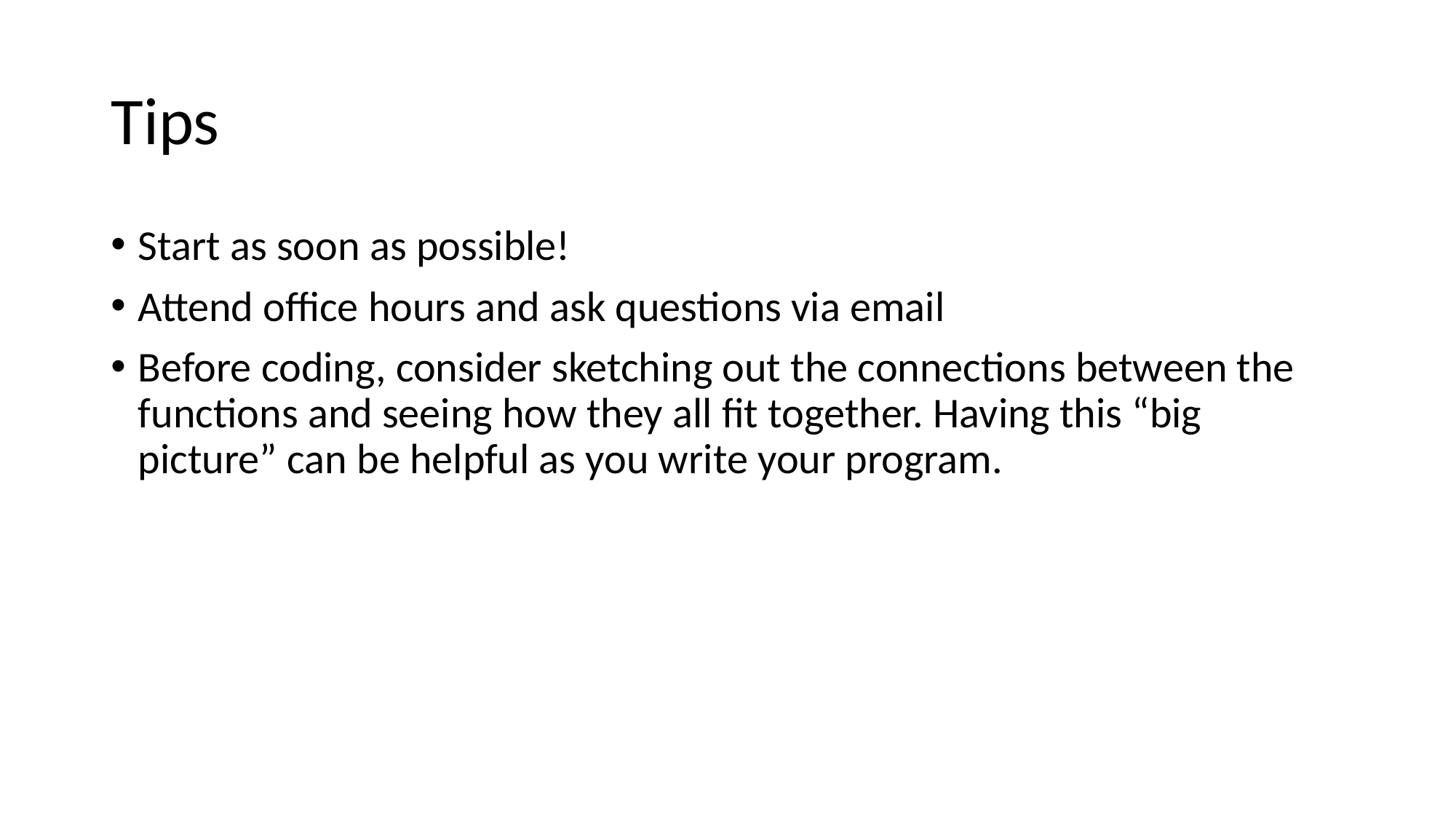

# Tips
Start as soon as possible!
Attend office hours and ask questions via email
Before coding, consider sketching out the connections between the functions and seeing how they all fit together. Having this “big picture” can be helpful as you write your program.